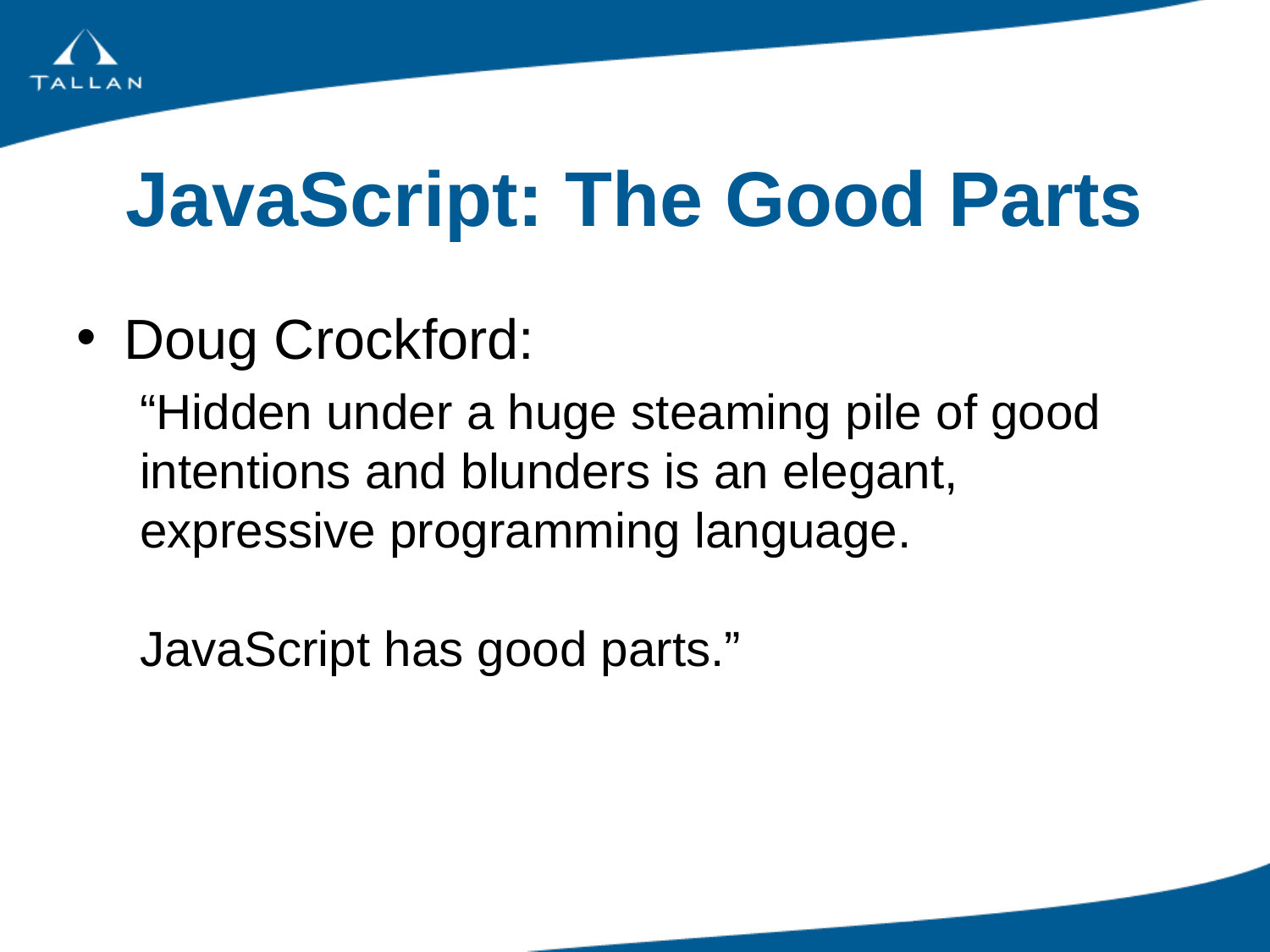

# JavaScript: The Good Parts
Doug Crockford:
“Hidden under a huge steaming pile of good intentions and blunders is an elegant, expressive programming language.
JavaScript has good parts.”